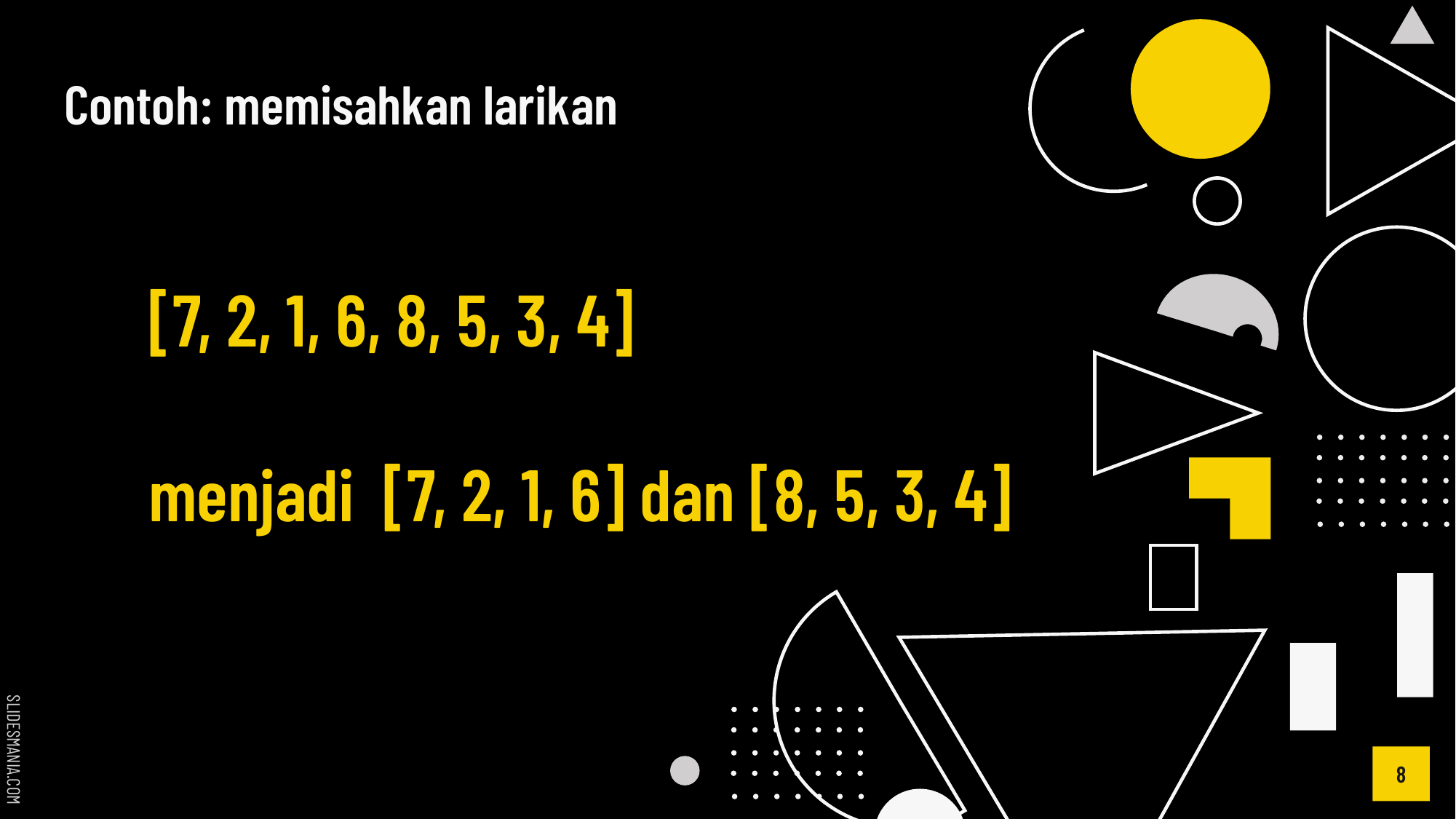

# Contoh: memisahkan larikan
[7, 2, 1, 6, 8, 5, 3, 4]

menjadi  [7, 2, 1, 6] dan [8, 5, 3, 4]
8